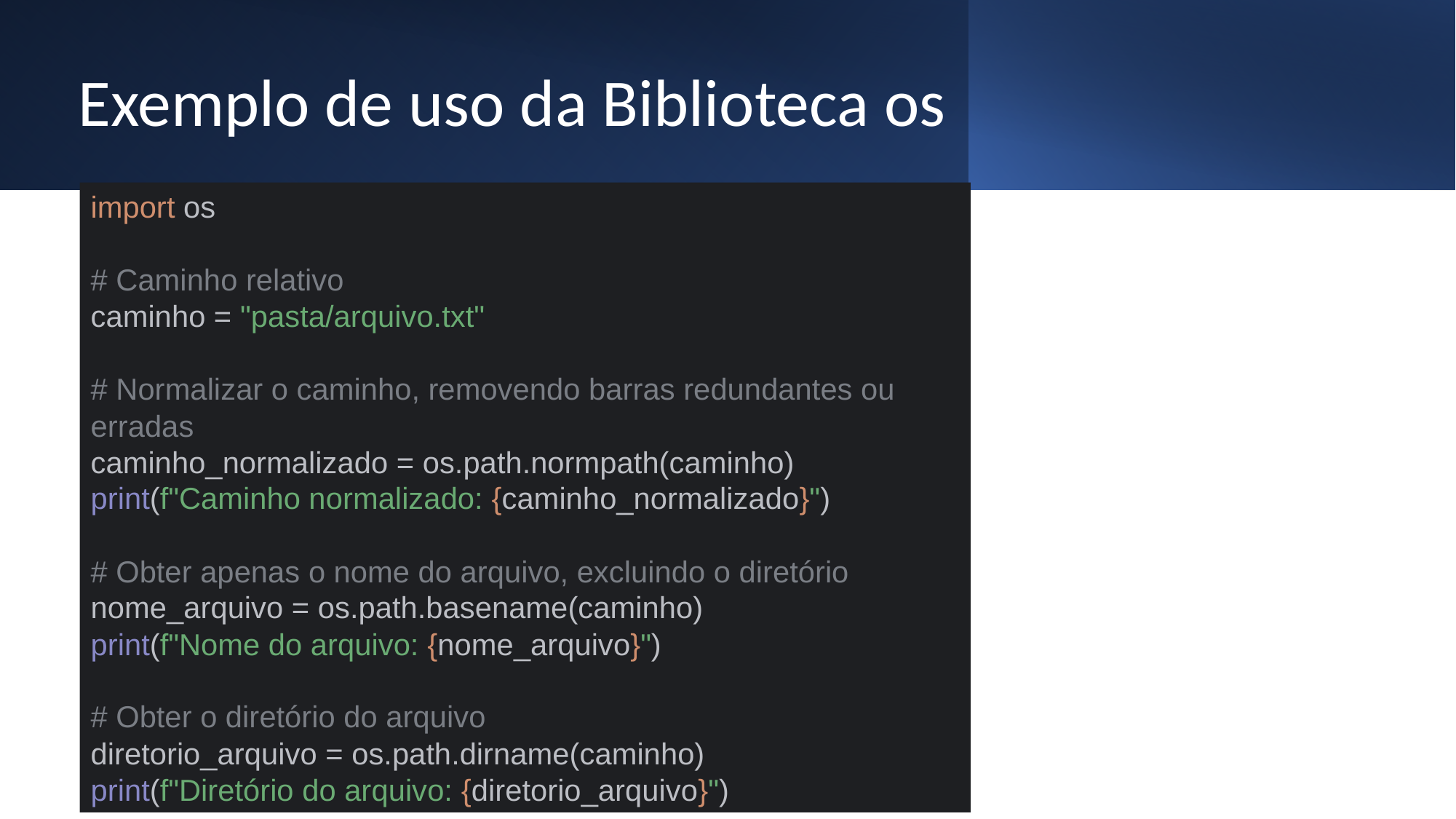

# Exemplo de uso da Biblioteca os
import os
# Caminho relativo
caminho = "pasta/arquivo.txt"
# Normalizar o caminho, removendo barras redundantes ou erradas
caminho_normalizado = os.path.normpath(caminho)
print(f"Caminho normalizado: {caminho_normalizado}")
# Obter apenas o nome do arquivo, excluindo o diretório
nome_arquivo = os.path.basename(caminho)
print(f"Nome do arquivo: {nome_arquivo}")
# Obter o diretório do arquivo
diretorio_arquivo = os.path.dirname(caminho)
print(f"Diretório do arquivo: {diretorio_arquivo}")